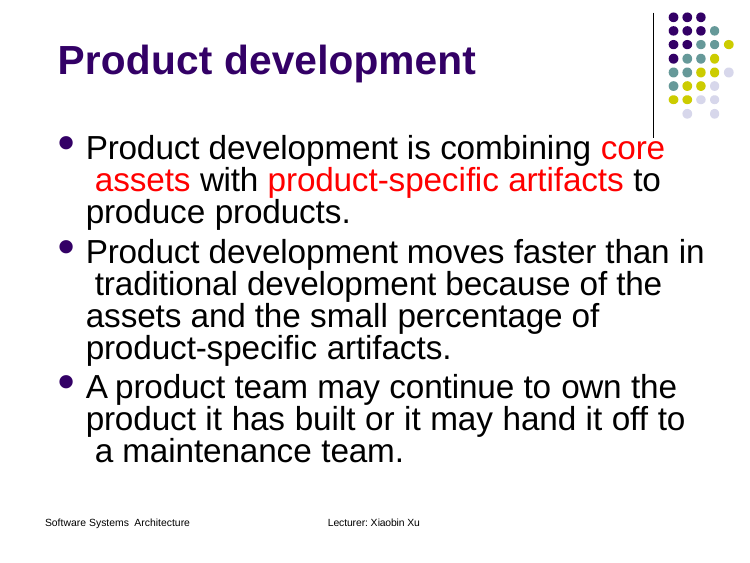

# Product development
Product development is combining core  assets with product-specific artifacts to  produce products.
Product development moves faster than in  traditional development because of the  assets and the small percentage of  product-specific artifacts.
A product team may continue to own the  product it has built or it may hand it off to  a maintenance team.
Software Systems  Architecture
Lecturer: Xiaobin Xu